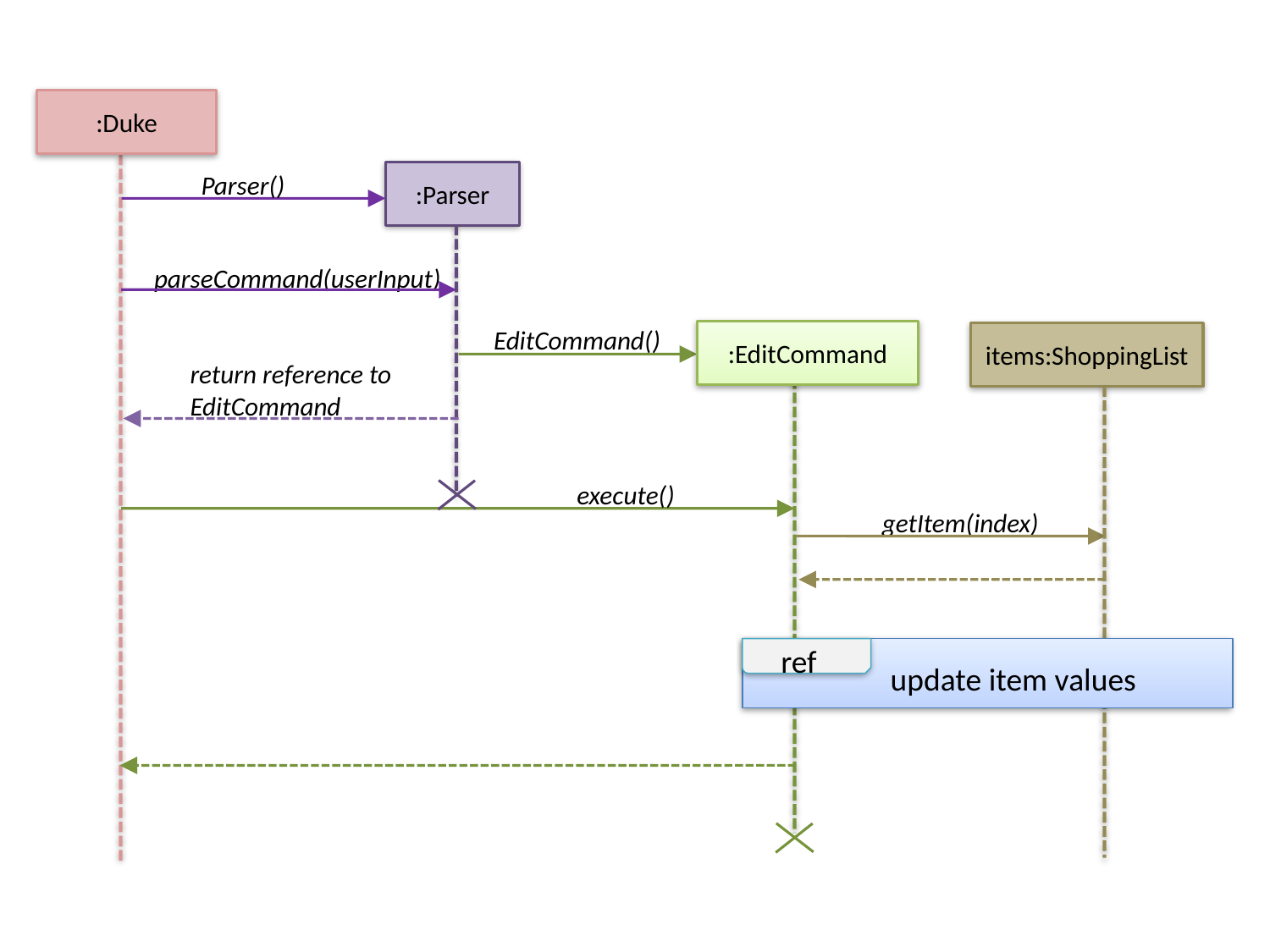

:Duke

:Parser
Parser()

parseCommand(userInput)

EditCommand()
:EditCommand
items:ShoppingList

return reference to EditCommand

execute()
getItem(index)

ref

update item values